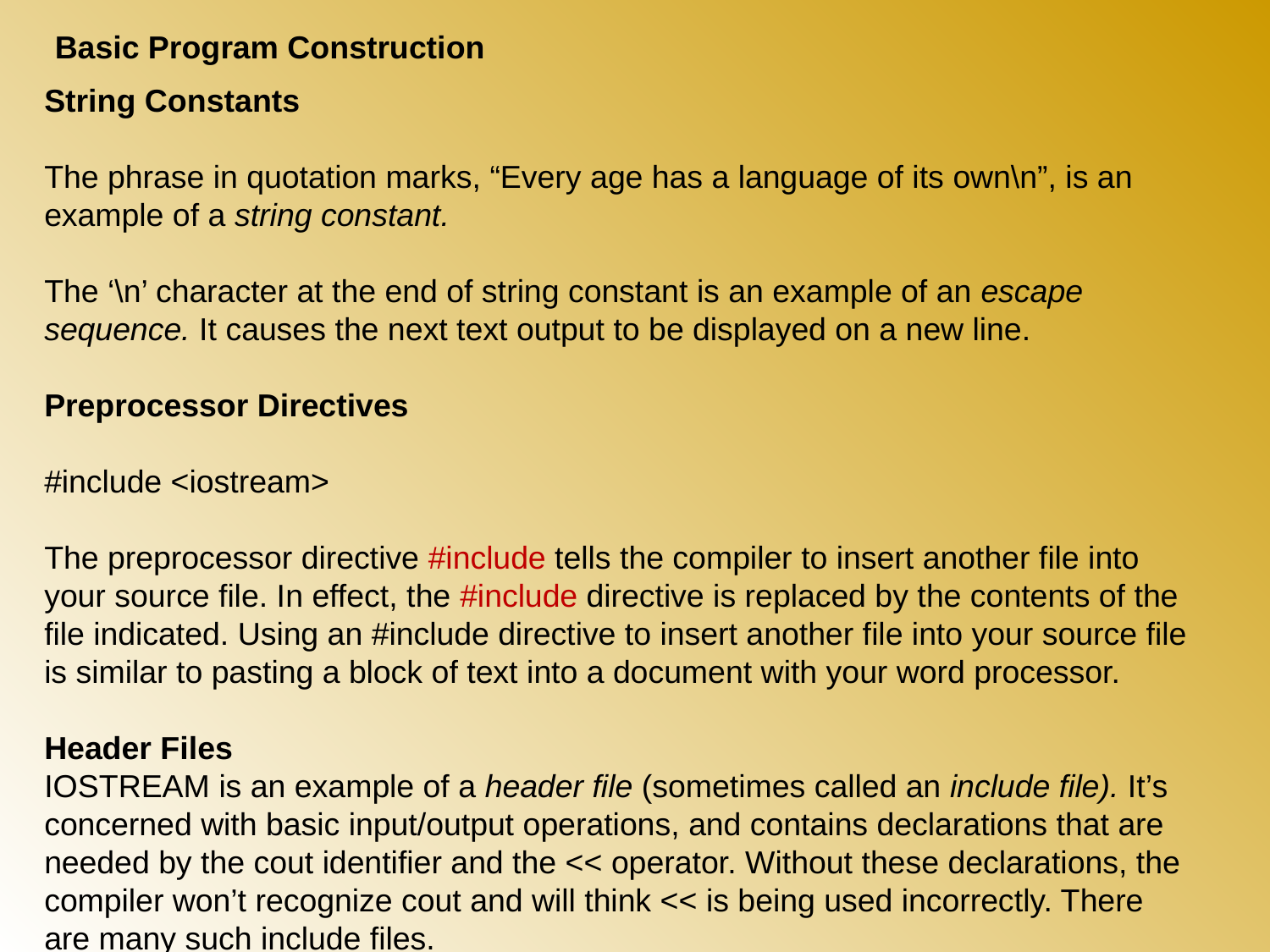

Basic Program Construction
String Constants

The phrase in quotation marks, “Every age has a language of its own\n”, is an example of a string constant.

The ‘\n’ character at the end of string constant is an example of an escape sequence. It causes the next text output to be displayed on a new line.

Preprocessor Directives

#include <iostream>

The preprocessor directive #include tells the compiler to insert another file into your source file. In effect, the #include directive is replaced by the contents of the file indicated. Using an #include directive to insert another file into your source file is similar to pasting a block of text into a document with your word processor.

Header Files
IOSTREAM is an example of a header file (sometimes called an include file). It’s concerned with basic input/output operations, and contains declarations that are needed by the cout identifier and the << operator. Without these declarations, the compiler won’t recognize cout and will think << is being used incorrectly. There are many such include files.